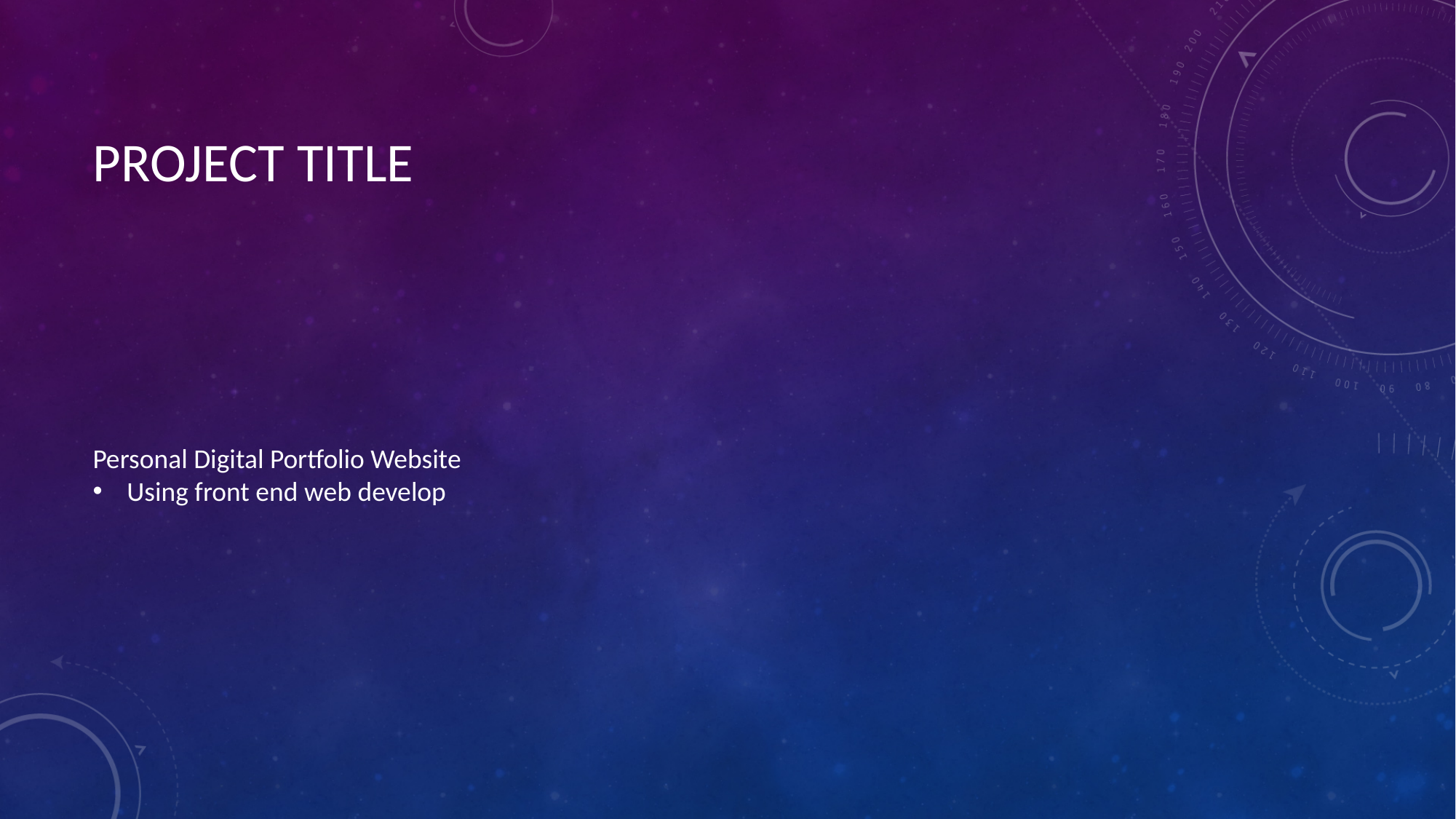

# PROJECT TITLE
Personal Digital Portfolio Website
Using front end web develop